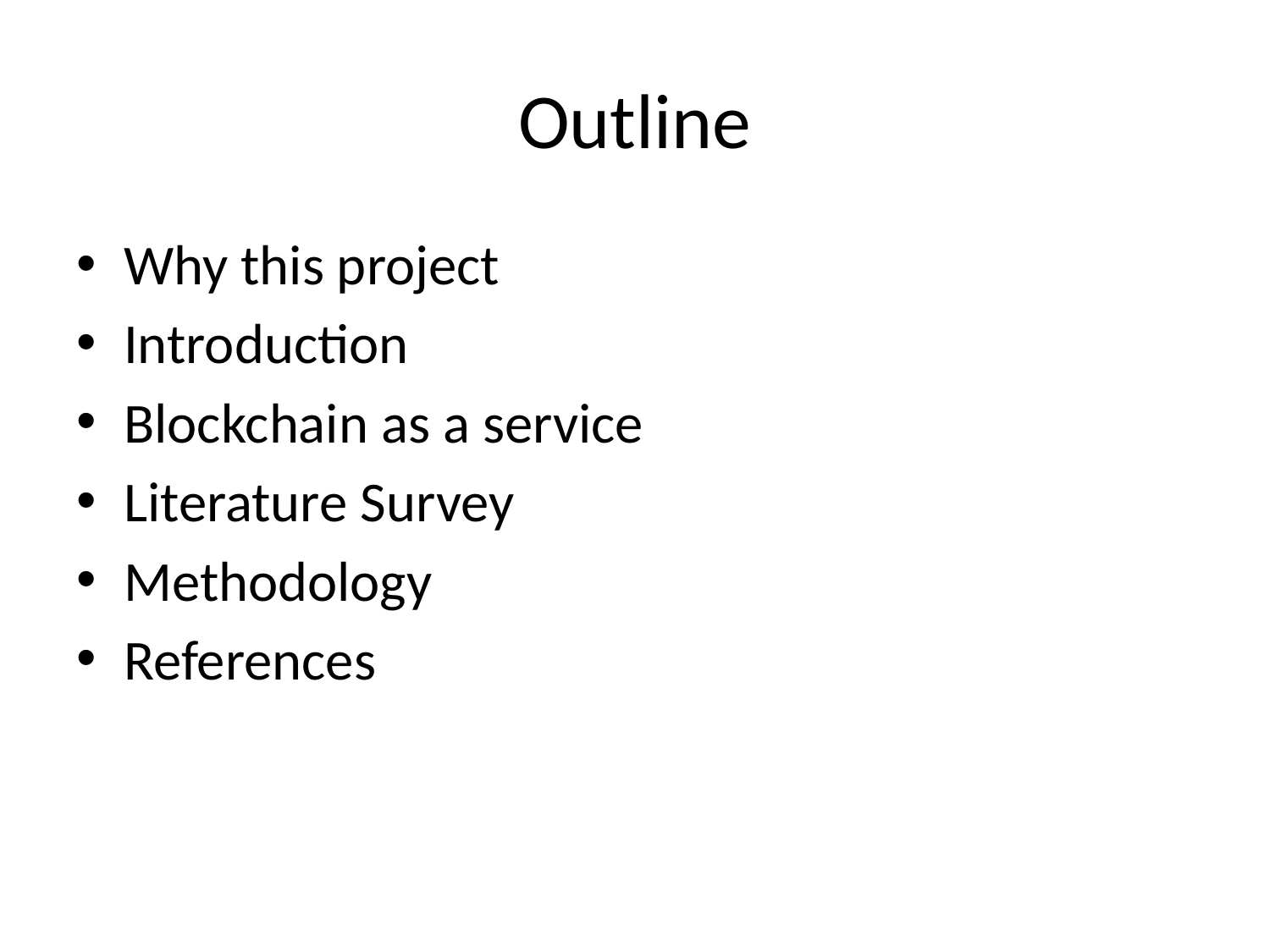

# Outline
Why this project
Introduction
Blockchain as a service
Literature Survey
Methodology
References